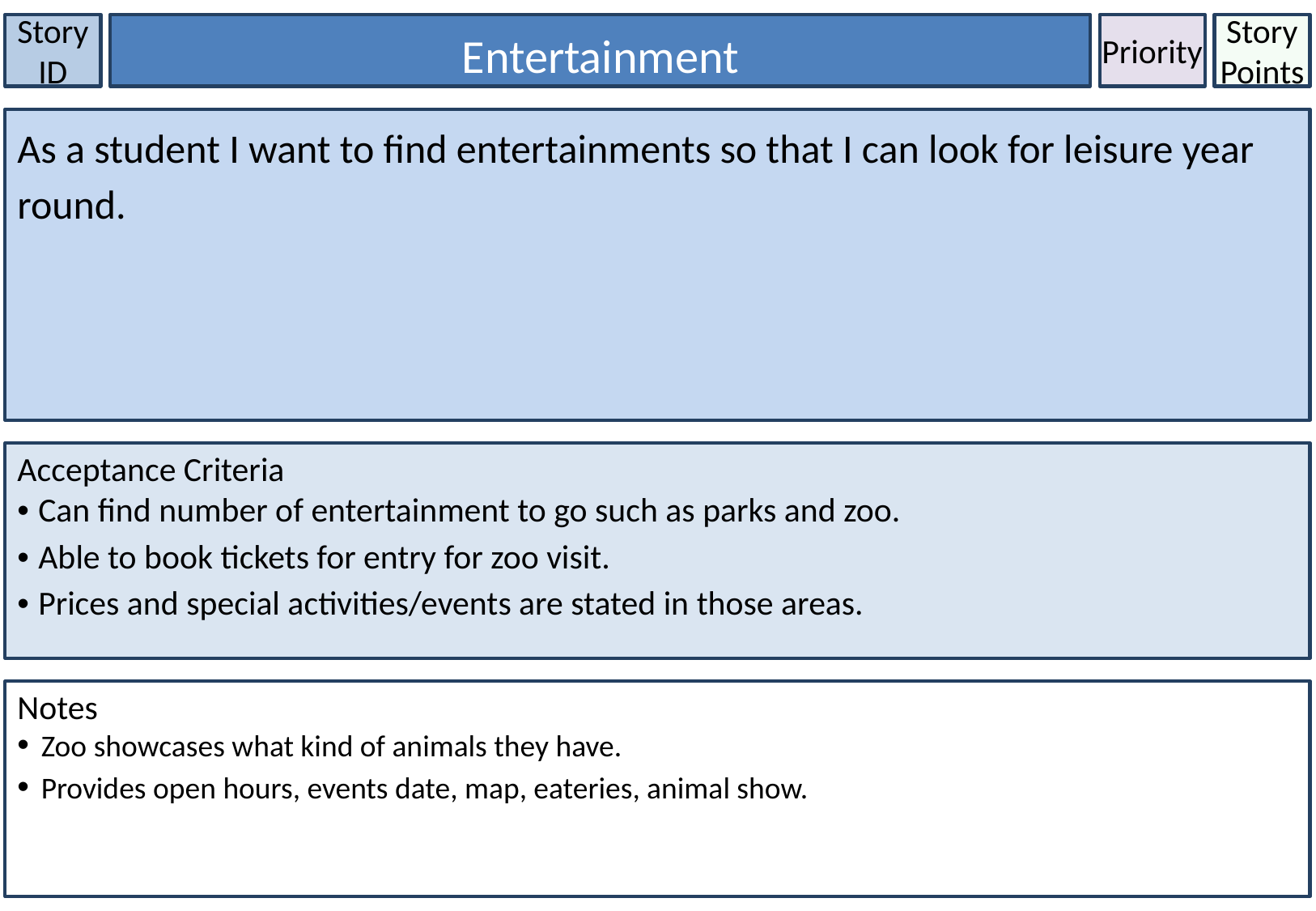

Story ID
Entertainment
Priority
Story Points
As a student I want to find entertainments so that I can look for leisure year round.

Acceptance Criteria
• Can find number of entertainment to go such as parks and zoo.
• Able to book tickets for entry for zoo visit.
• Prices and special activities/events are stated in those areas.

Notes
Zoo showcases what kind of animals they have.
Provides open hours, events date, map, eateries, animal show.